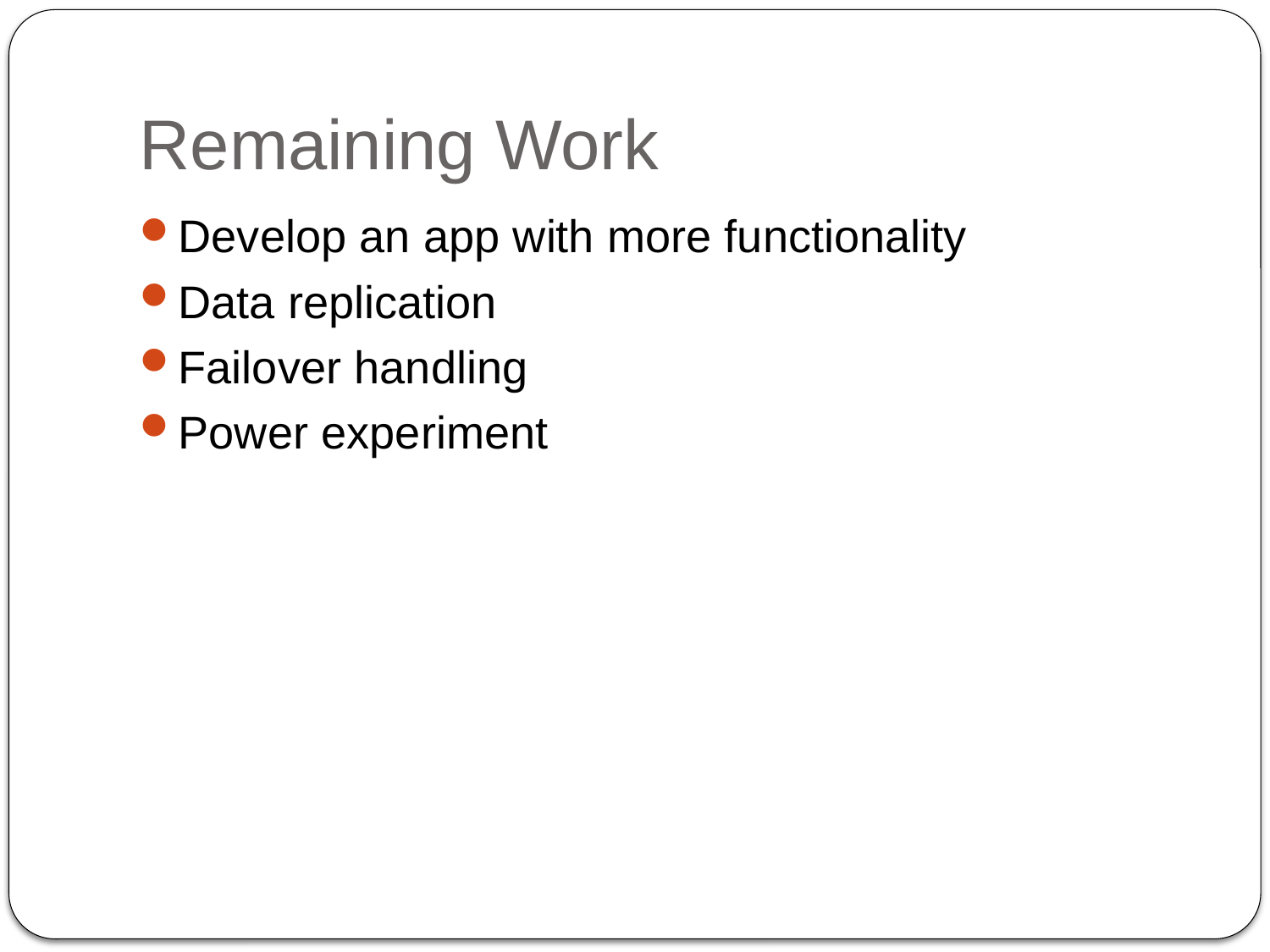

# Remaining Work
Develop an app with more functionality
Data replication
Failover handling
Power experiment